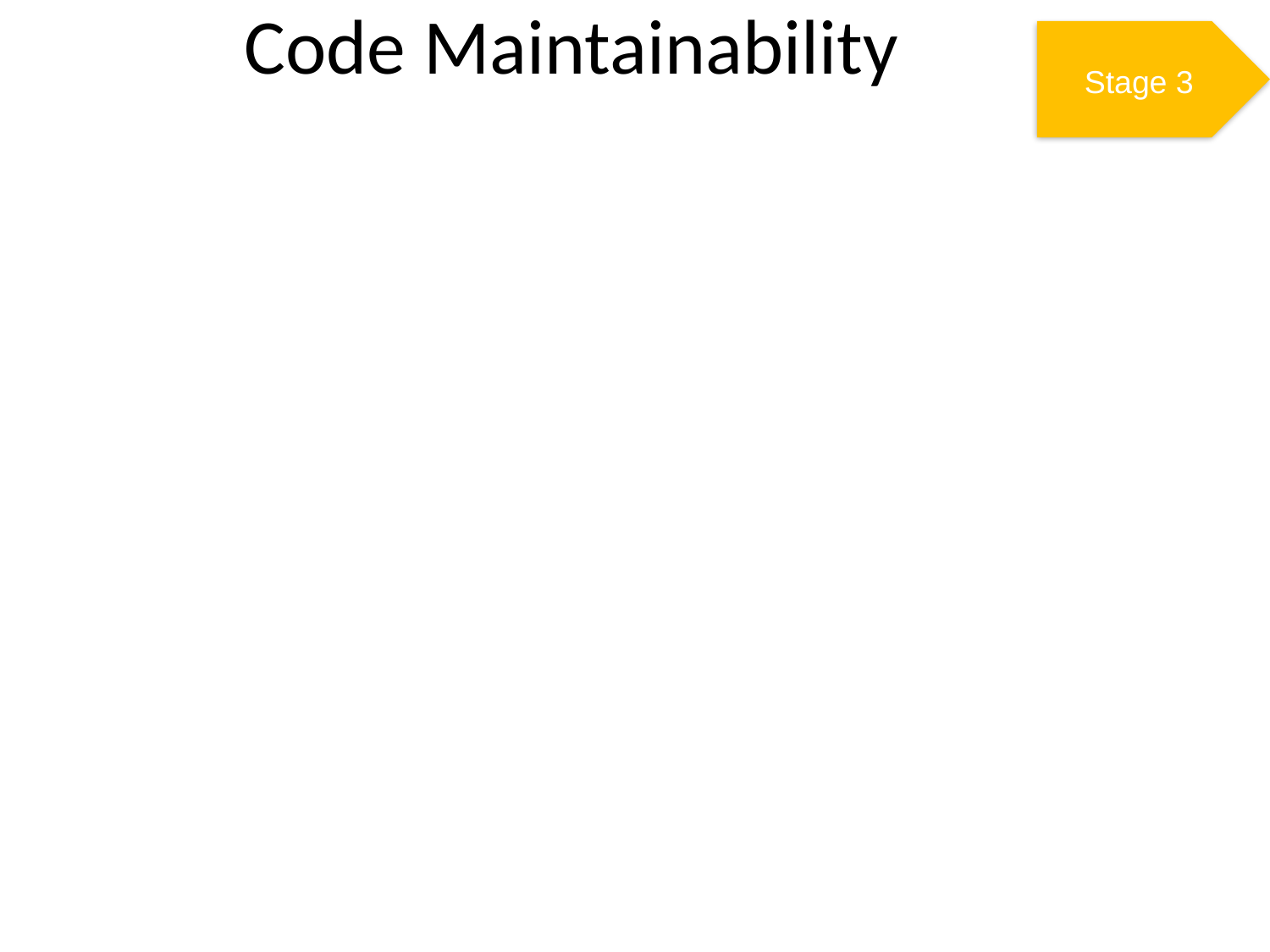

Code Maintainability

Stage 3
As the code base grows, separation of concerns between functionality as follows
Client
Controllers
Services
Server
Models
Controllers
allows different set of developers to work on separate directories and allows parallel development.
31